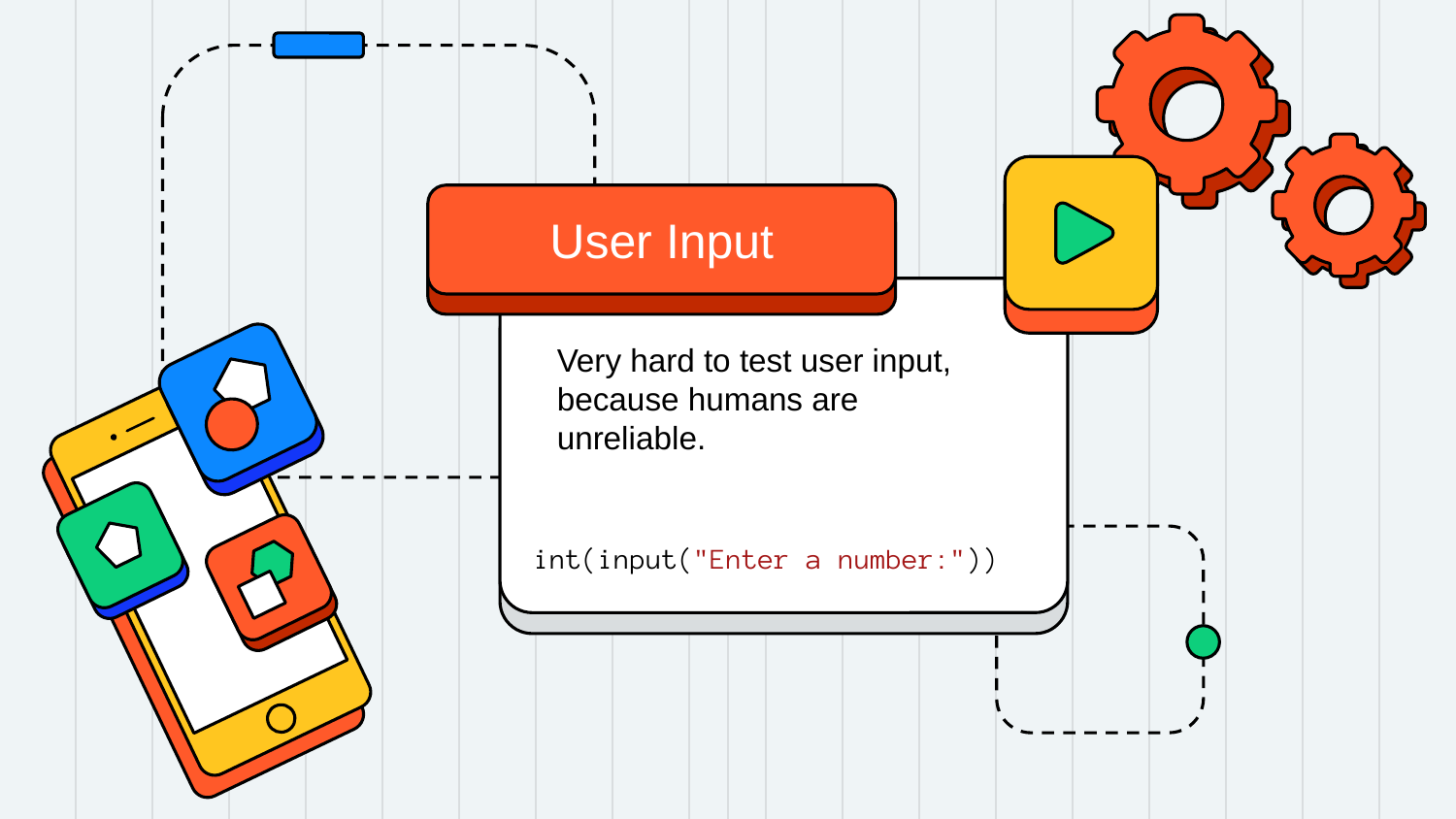

# User Input
Very hard to test user input, because humans are unreliable.
int(input("Enter a number:"))